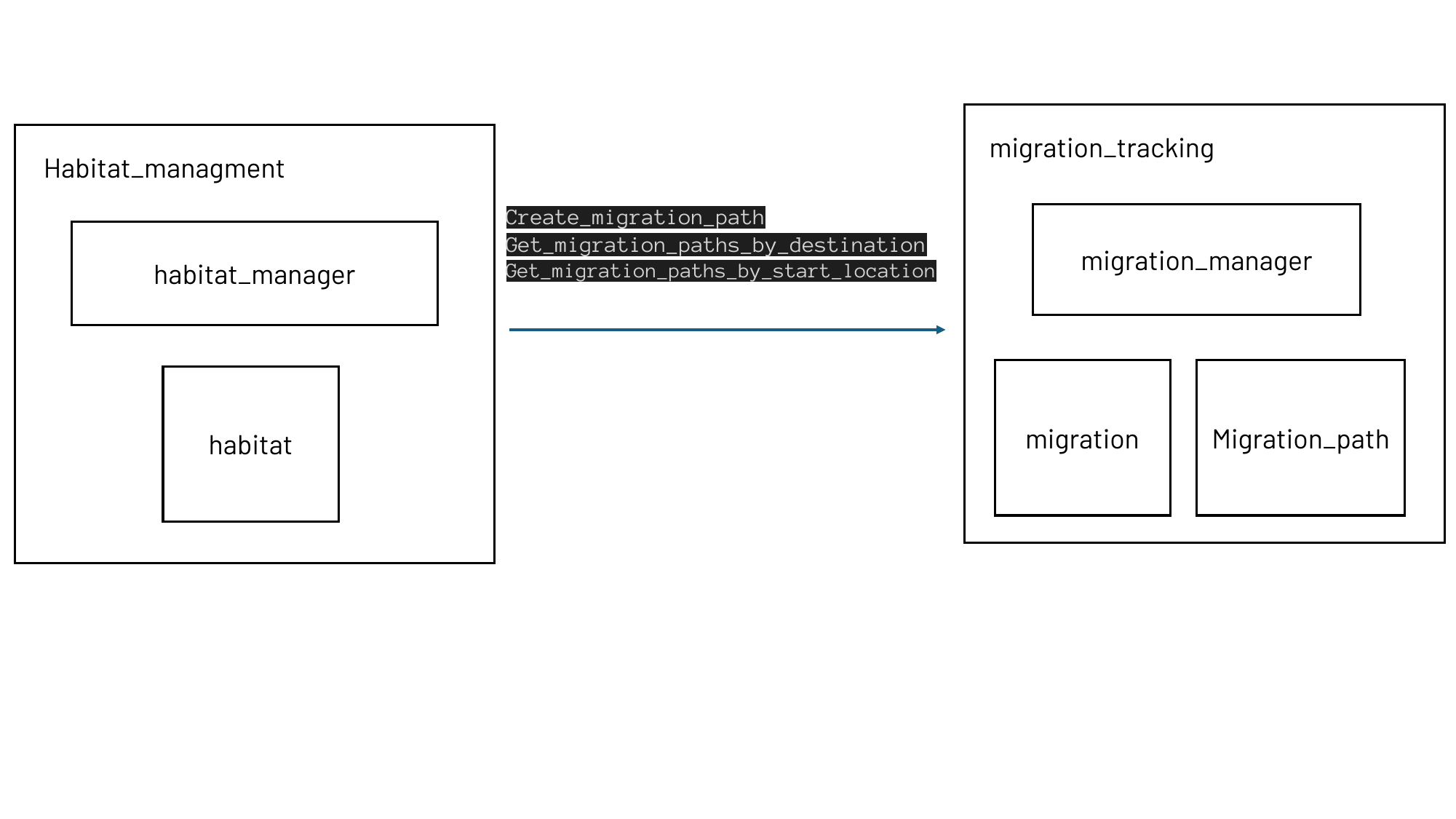

migration_tracking
migration_manager
migration
Migration_path

Habitat_managment
habitat_manager
habitat
Create_migration_path
Get_migration_paths_by_destination
Get_migration_paths_by_start_location